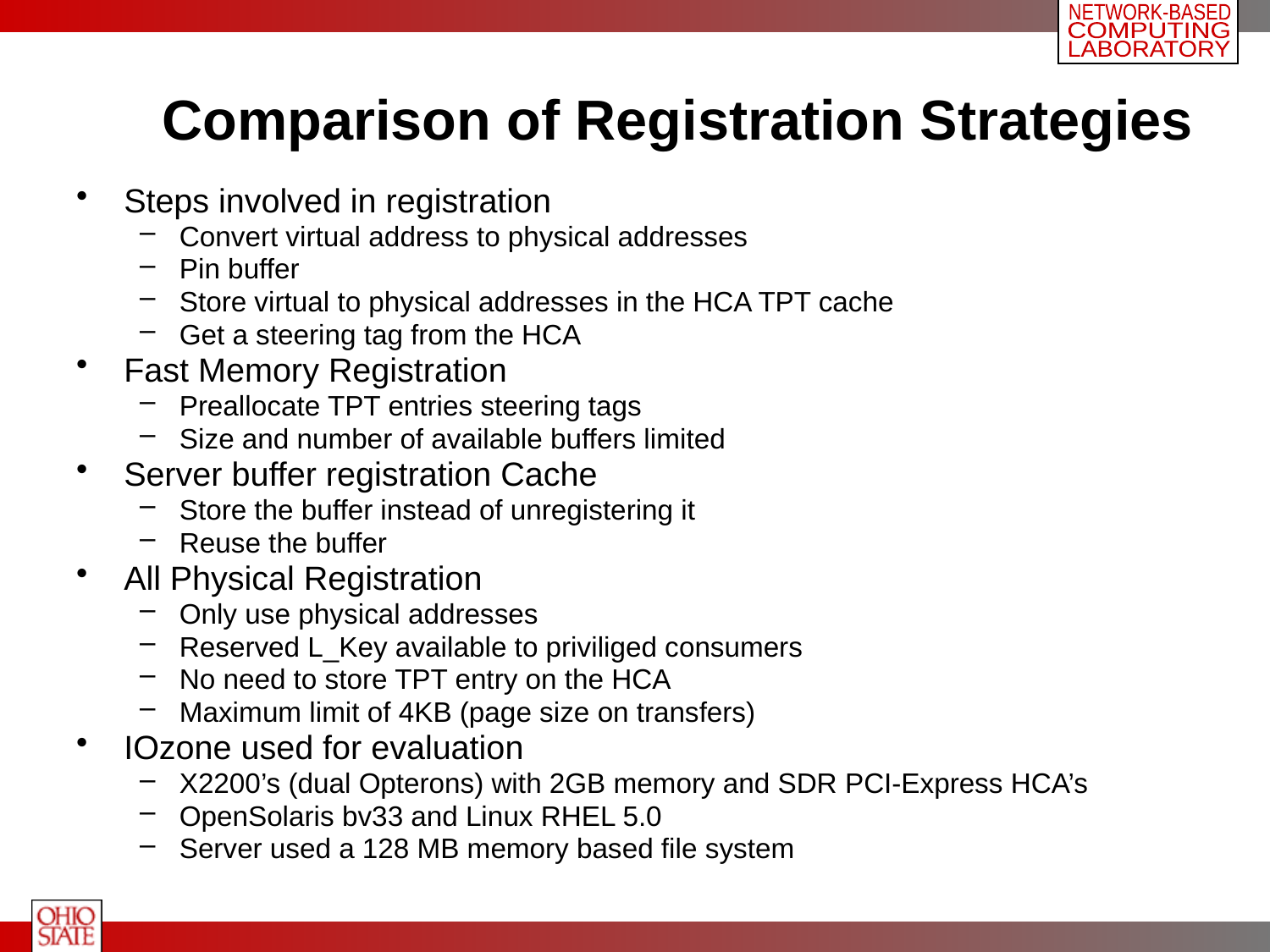

# Comparison of Registration Strategies
Steps involved in registration
Convert virtual address to physical addresses
Pin buffer
Store virtual to physical addresses in the HCA TPT cache
Get a steering tag from the HCA
Fast Memory Registration
Preallocate TPT entries steering tags
Size and number of available buffers limited
Server buffer registration Cache
Store the buffer instead of unregistering it
Reuse the buffer
All Physical Registration
Only use physical addresses
Reserved L_Key available to priviliged consumers
No need to store TPT entry on the HCA
Maximum limit of 4KB (page size on transfers)
IOzone used for evaluation
X2200’s (dual Opterons) with 2GB memory and SDR PCI-Express HCA’s
OpenSolaris bv33 and Linux RHEL 5.0
Server used a 128 MB memory based file system